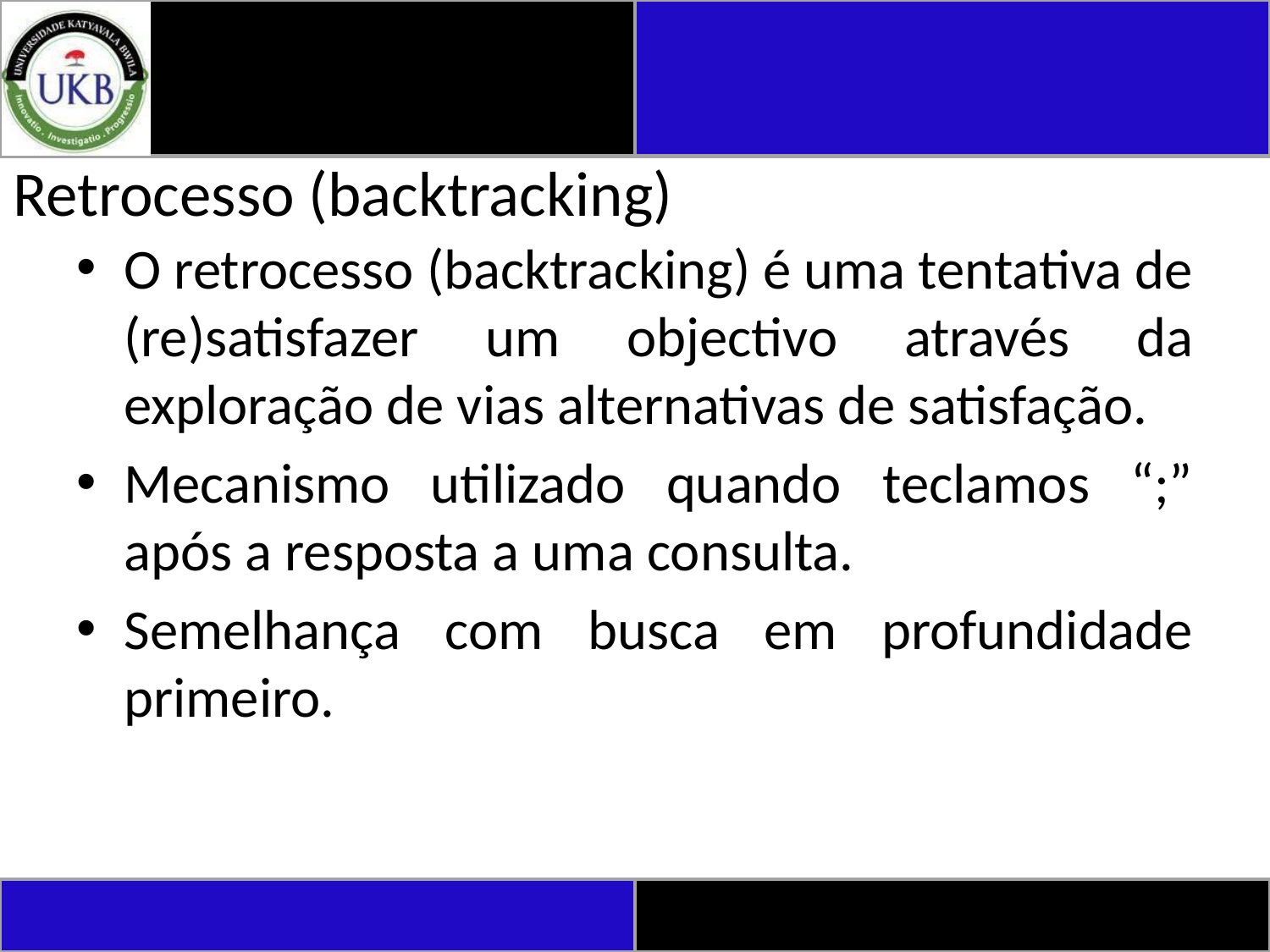

# Retrocesso (backtracking)
O retrocesso (backtracking) é uma tentativa de (re)satisfazer um objectivo através da exploração de vias alternativas de satisfação.
Mecanismo utilizado quando teclamos “;” após a resposta a uma consulta.
Semelhança com busca em profundidade primeiro.